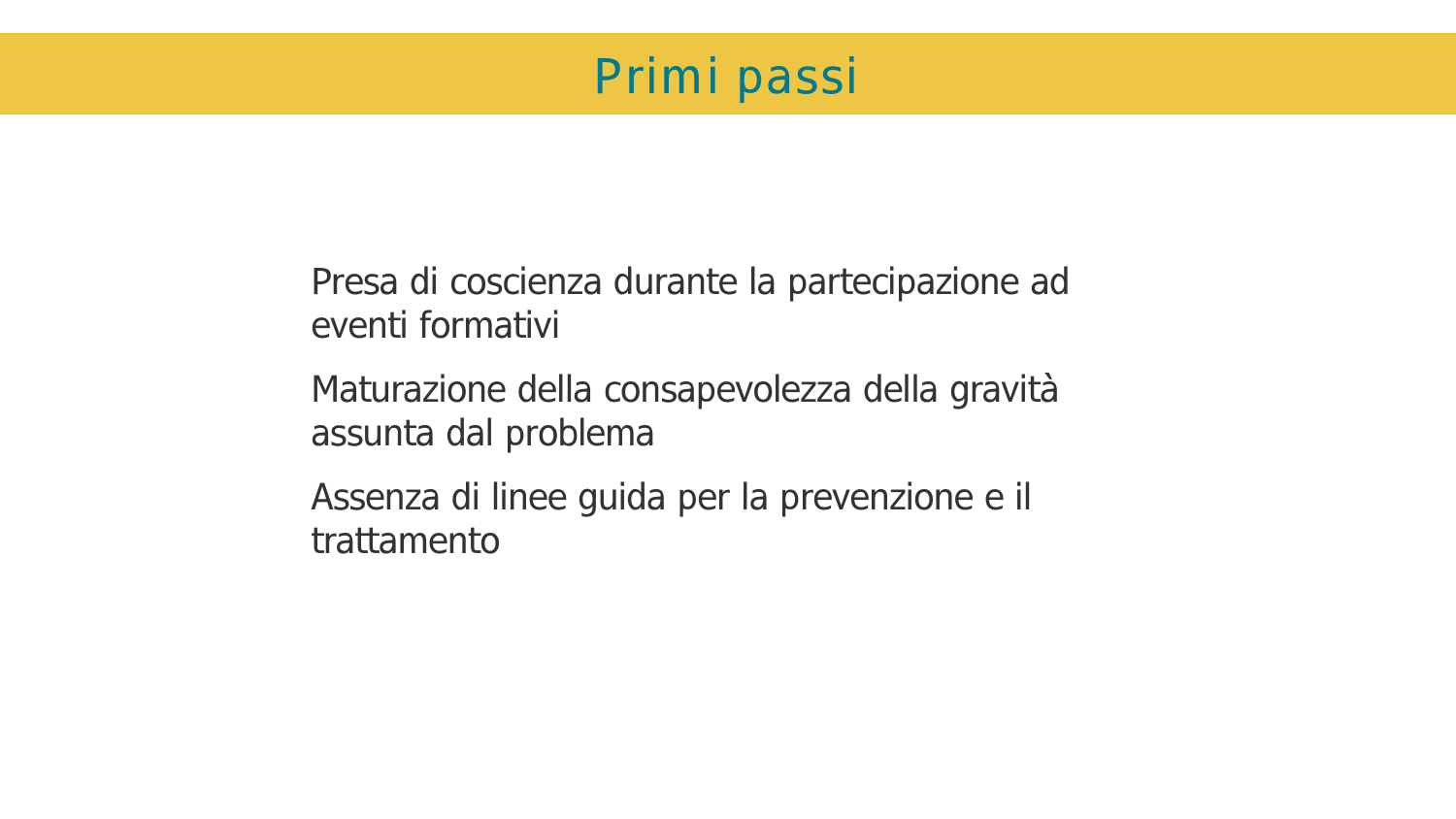

Primi passi
Presa di coscienza durante la partecipazione ad eventi formativi
Maturazione della consapevolezza della gravità assunta dal problema
Assenza di linee guida per la prevenzione e il trattamento